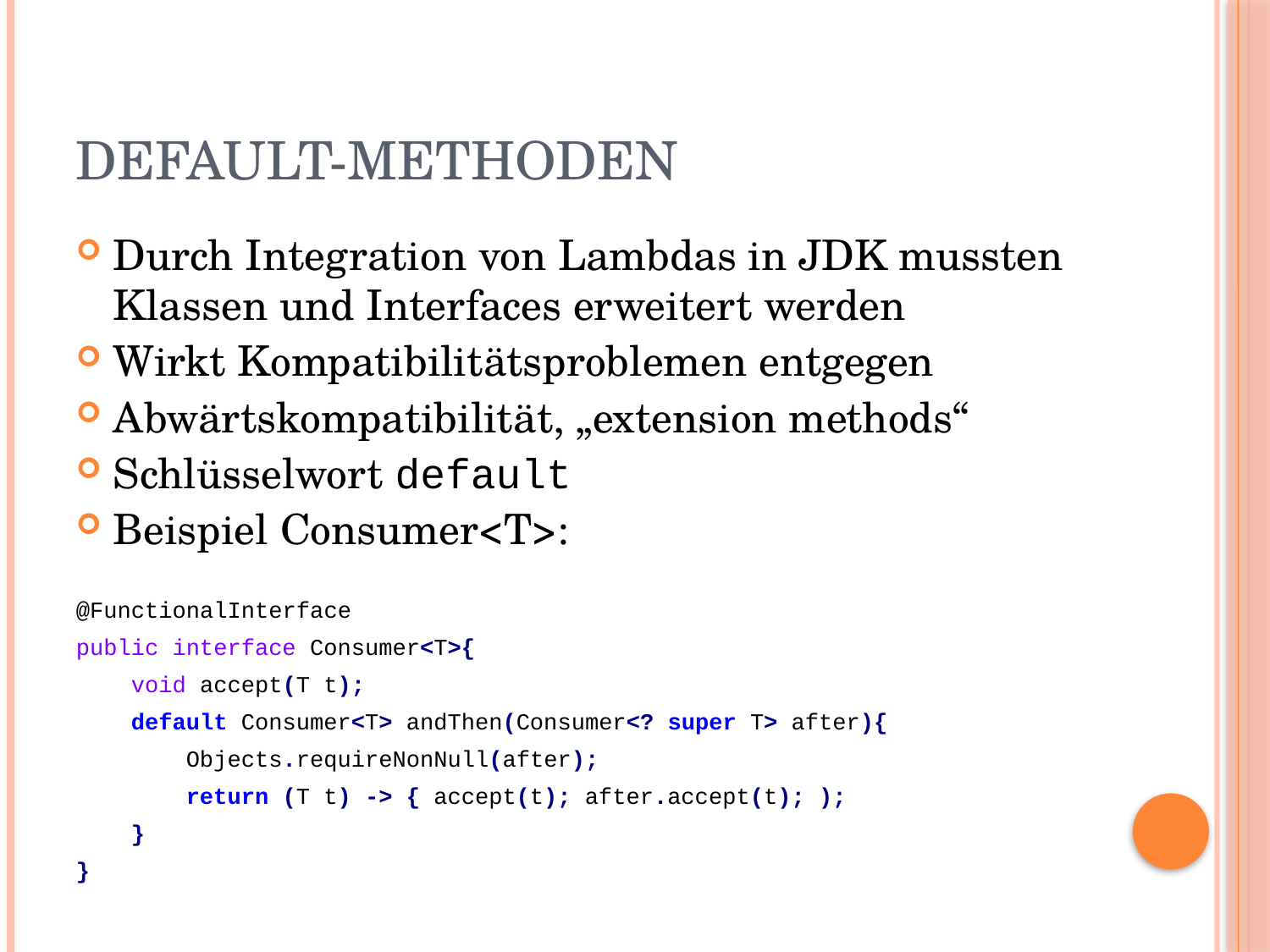

# Default-Methoden
Durch Integration von Lambdas in JDK mussten Klassen und Interfaces erweitert werden
Wirkt Kompatibilitätsproblemen entgegen
Abwärtskompatibilität, „extension methods“
Schlüsselwort default
Beispiel Consumer<T>:

@FunctionalInterface
public interface Consumer<T>{
    void accept(T t);
    default Consumer<T> andThen(Consumer<? super T> after){
        Objects.requireNonNull(after);
        return (T t) -> { accept(t); after.accept(t); );
    }
}